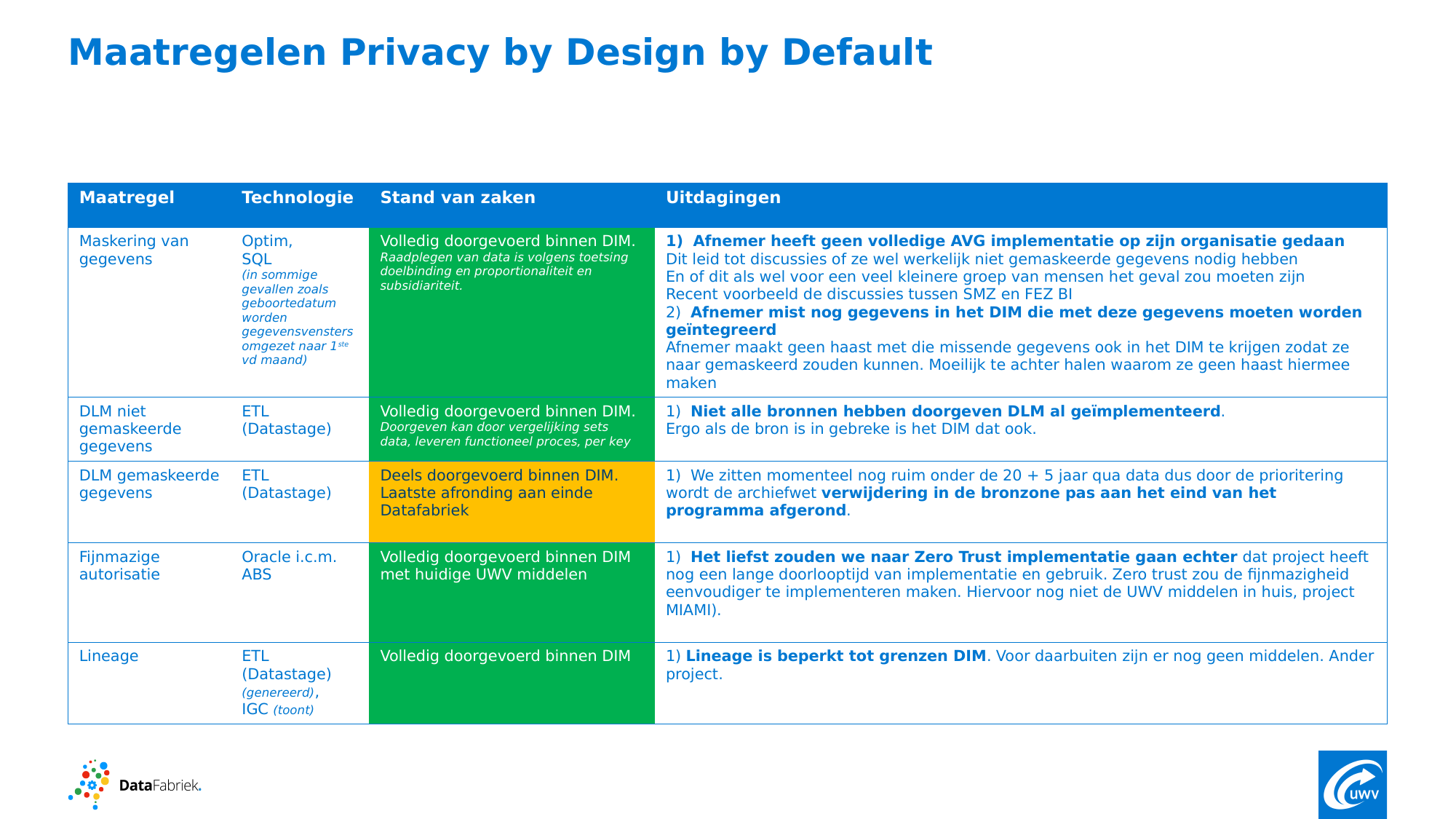

# Maatregelen Privacy by Design by Default
| Maatregel | Technologie | Stand van zaken | Uitdagingen |
| --- | --- | --- | --- |
| Maskering van gegevens | Optim, SQL (in sommige gevallen zoals geboortedatum worden gegevensvensters omgezet naar 1ste vd maand) | Volledig doorgevoerd binnen DIM. Raadplegen van data is volgens toetsing doelbinding en proportionaliteit en subsidiariteit. | Afnemer heeft geen volledige AVG implementatie op zijn organisatie gedaan Dit leid tot discussies of ze wel werkelijk niet gemaskeerde gegevens nodig hebben En of dit als wel voor een veel kleinere groep van mensen het geval zou moeten zijn Recent voorbeeld de discussies tussen SMZ en FEZ BI 2) Afnemer mist nog gegevens in het DIM die met deze gegevens moeten worden geïntegreerd Afnemer maakt geen haast met die missende gegevens ook in het DIM te krijgen zodat ze naar gemaskeerd zouden kunnen. Moeilijk te achter halen waarom ze geen haast hiermee maken |
| DLM niet gemaskeerde gegevens | ETL (Datastage) | Volledig doorgevoerd binnen DIM. Doorgeven kan door vergelijking sets data, leveren functioneel proces, per key | 1) Niet alle bronnen hebben doorgeven DLM al geïmplementeerd. Ergo als de bron is in gebreke is het DIM dat ook. |
| DLM gemaskeerde gegevens | ETL (Datastage) | Deels doorgevoerd binnen DIM. Laatste afronding aan einde Datafabriek | 1) We zitten momenteel nog ruim onder de 20 + 5 jaar qua data dus door de prioritering wordt de archiefwet verwijdering in de bronzone pas aan het eind van het programma afgerond. |
| Fijnmazige autorisatie | Oracle i.c.m. ABS | Volledig doorgevoerd binnen DIM met huidige UWV middelen | 1) Het liefst zouden we naar Zero Trust implementatie gaan echter dat project heeft nog een lange doorlooptijd van implementatie en gebruik. Zero trust zou de fijnmazigheid eenvoudiger te implementeren maken. Hiervoor nog niet de UWV middelen in huis, project MIAMI). |
| Lineage | ETL (Datastage) (genereerd), IGC (toont) | Volledig doorgevoerd binnen DIM | 1) Lineage is beperkt tot grenzen DIM. Voor daarbuiten zijn er nog geen middelen. Ander project. |